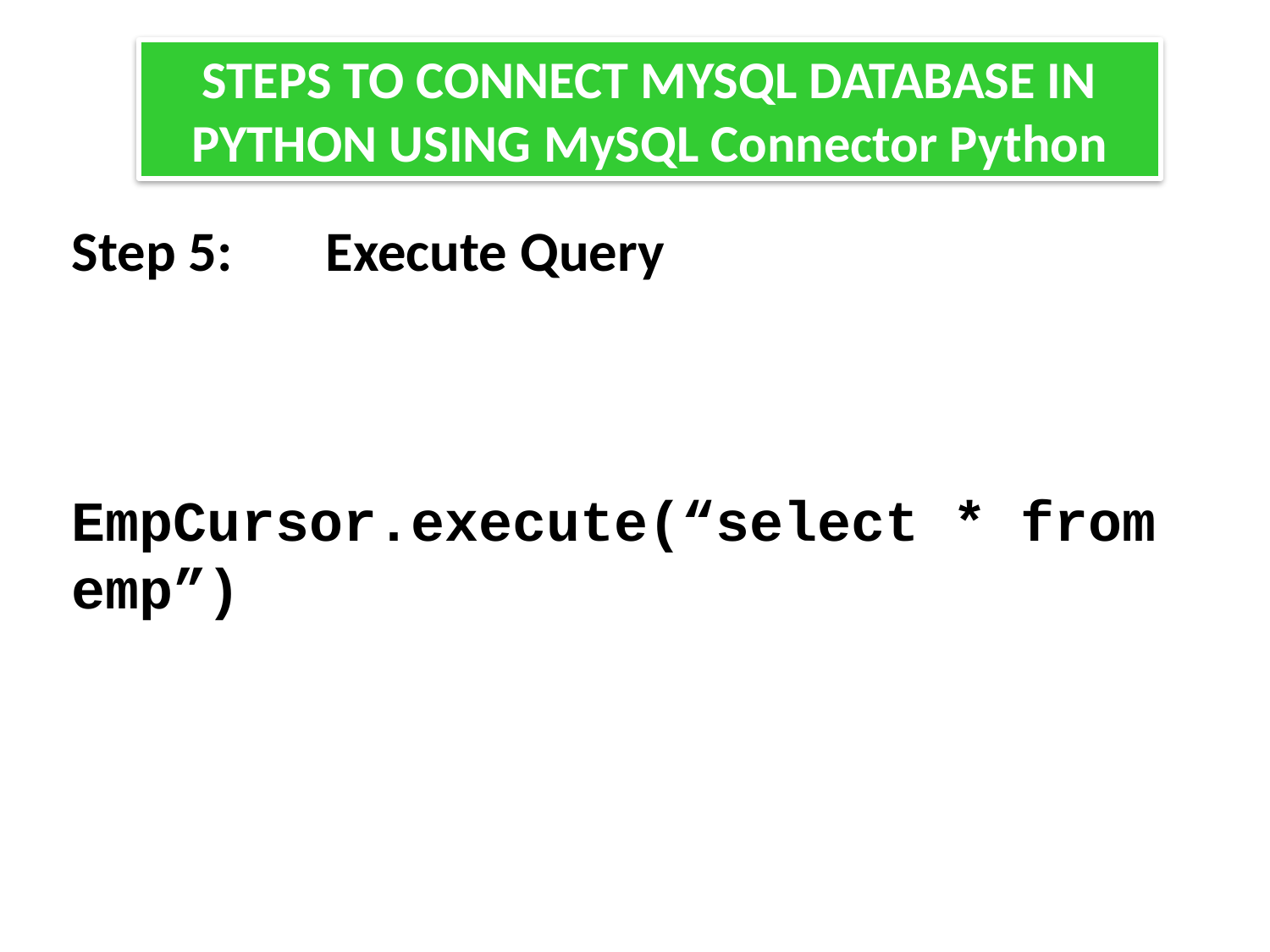

STEPS TO CONNECT MYSQL DATABASE IN PYTHON USING MySQL Connector Python
Step 5:	Execute Query

EmpCursor.execute(“select * from emp”)